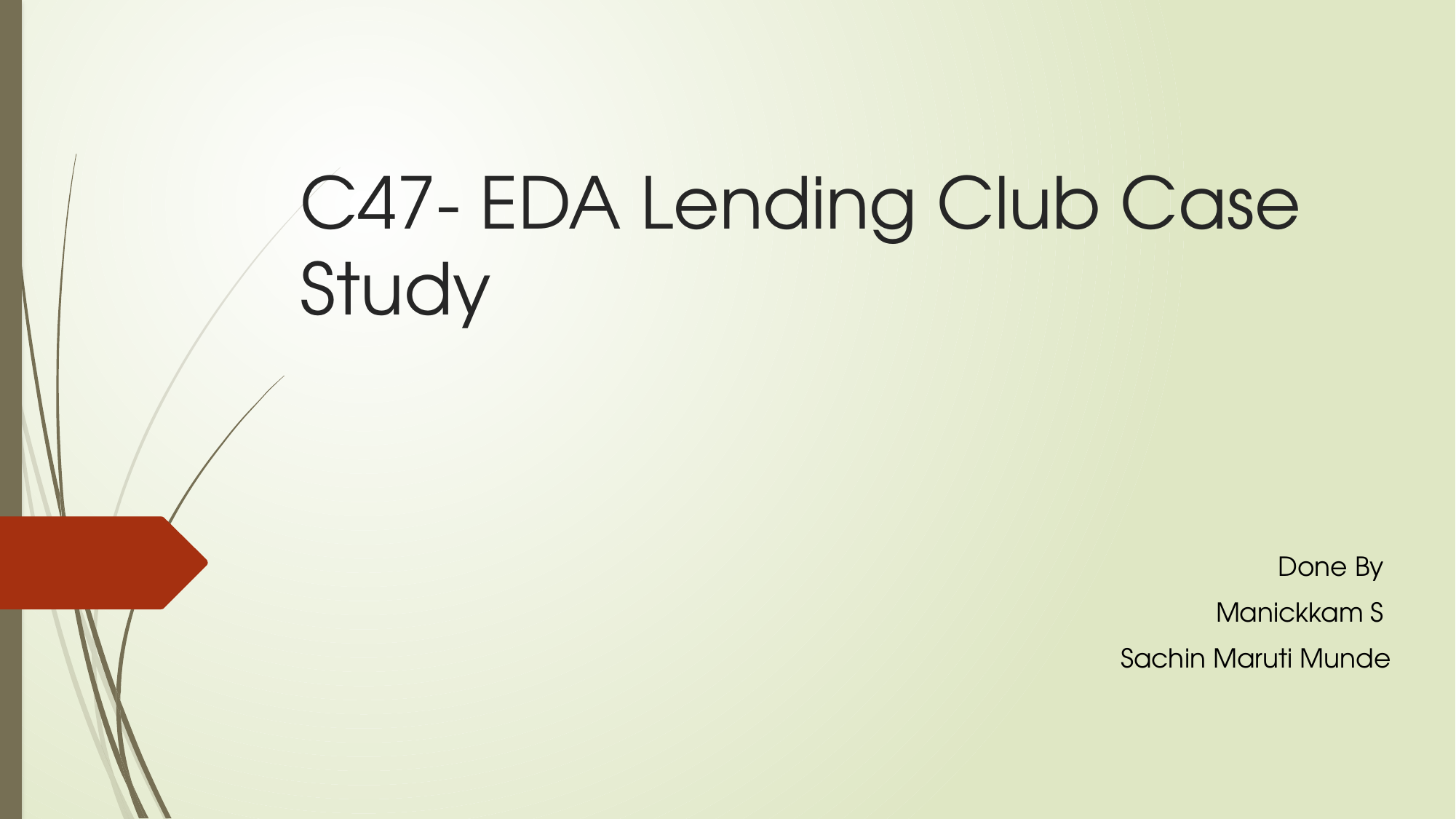

# C47- EDA Lending Club Case Study
Done By
Manickkam S
Sachin Maruti Munde